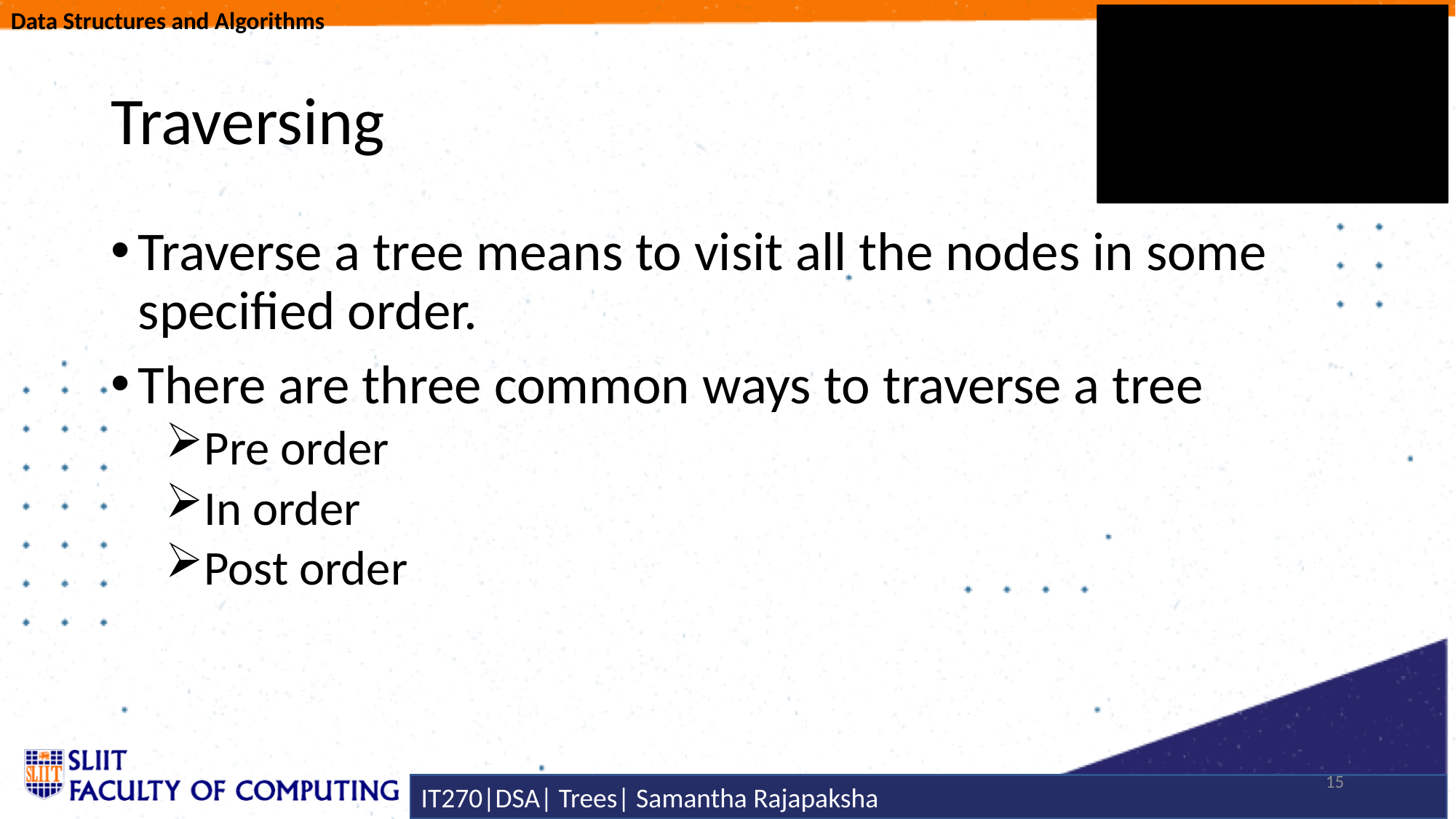

# Traversing
Traverse a tree means to visit all the nodes in some specified order.
There are three common ways to traverse a tree
Pre order
In order
Post order
15